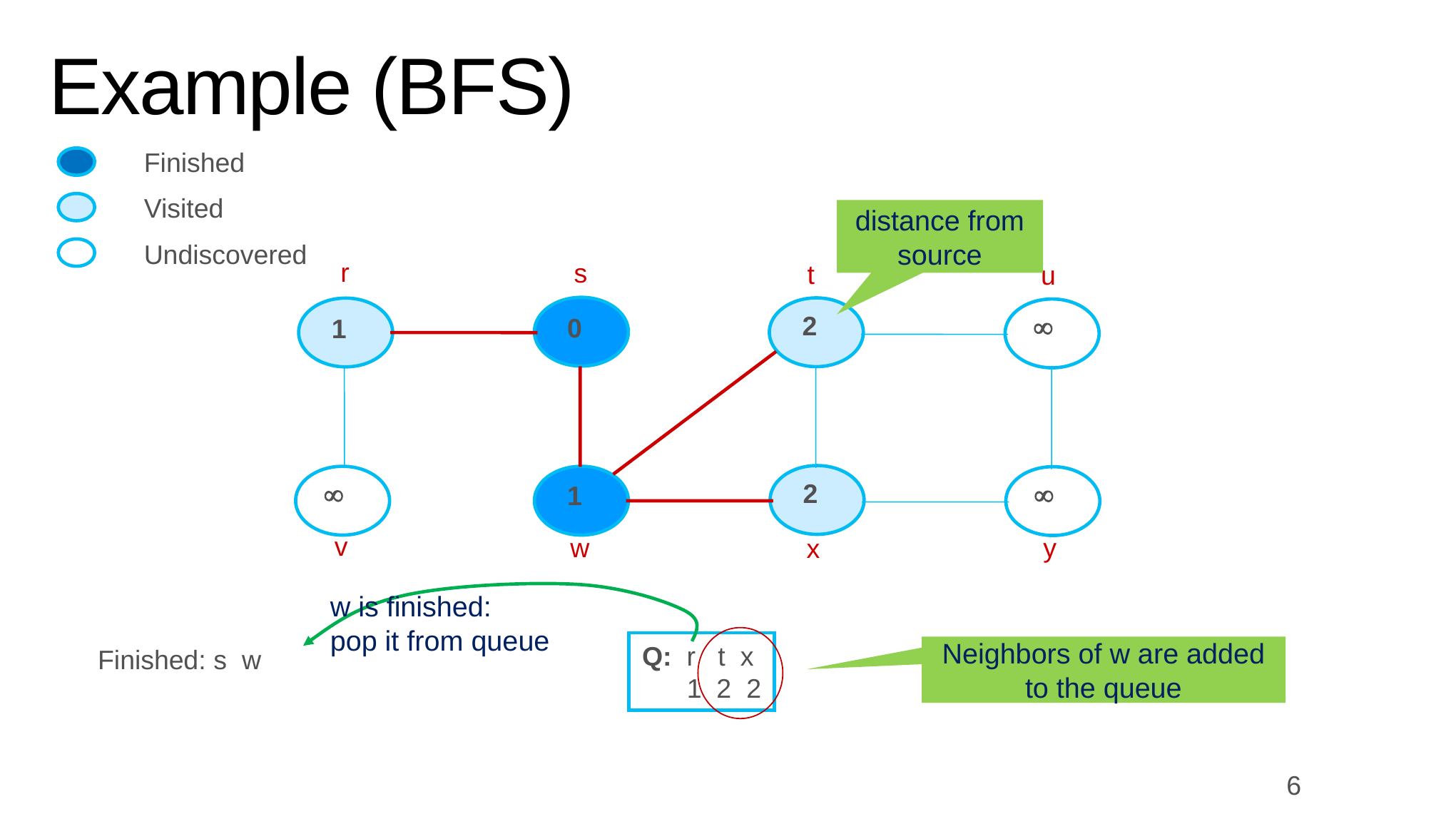

# Example (BFS)
Finished

Visited

distance from source
Undiscovered

r
s
t
u

2
∞
0
1

∞
2
∞
1

v
w
y
x

w is finished:
pop it from queue

Q:  r   t  x
      1  2  2
Finished: s  w
Neighbors of w are added to the queue
6